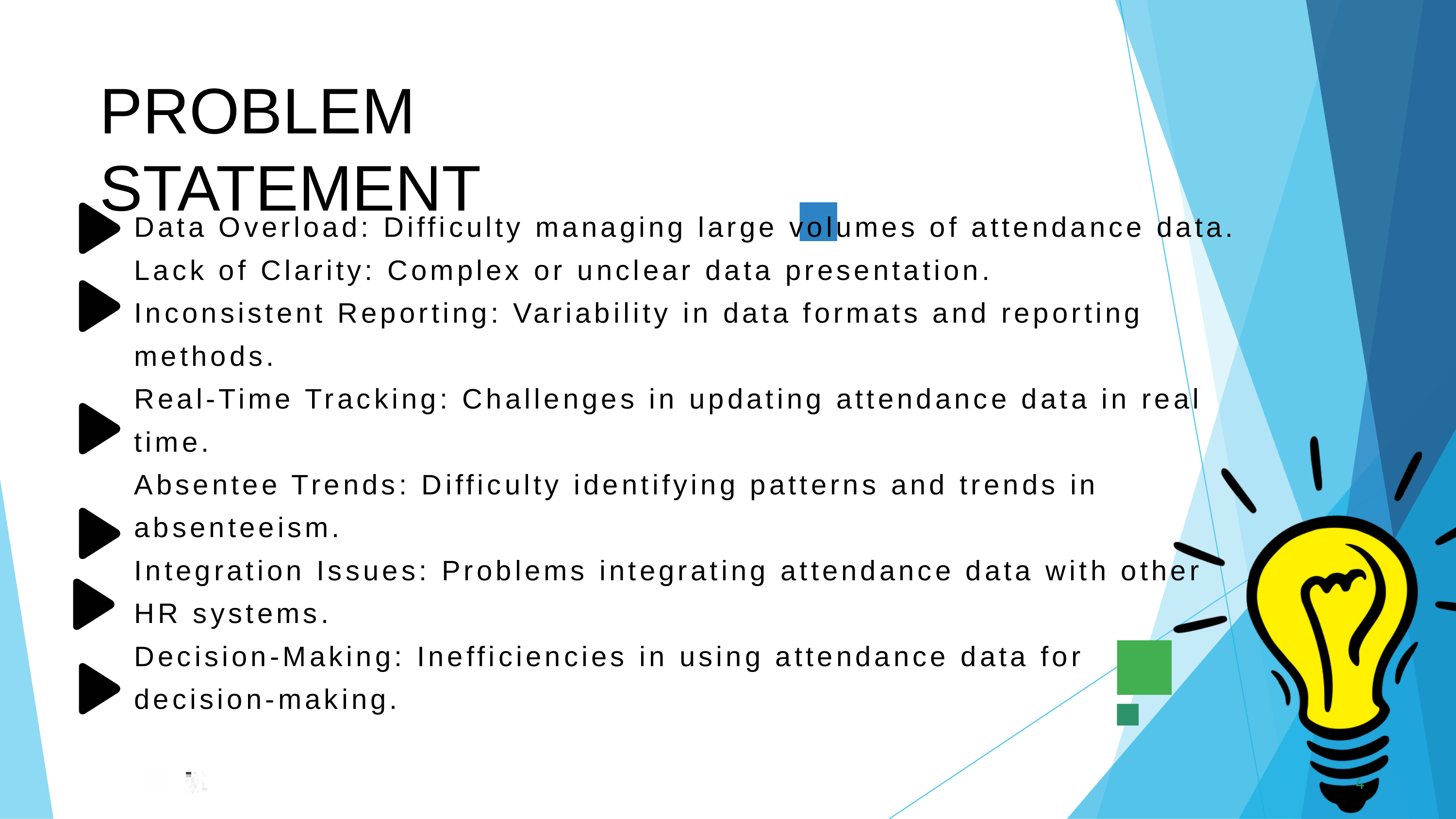

PROBLEM	STATEMENT
Data Overload: Difficulty managing large volumes of attendance data.
Lack of Clarity: Complex or unclear data presentation.
Inconsistent Reporting: Variability in data formats and reporting methods.
Real-Time Tracking: Challenges in updating attendance data in real time.
Absentee Trends: Difficulty identifying patterns and trends in absenteeism.
Integration Issues: Problems integrating attendance data with other HR systems.
Decision-Making: Inefficiencies in using attendance data for decision-making.

4